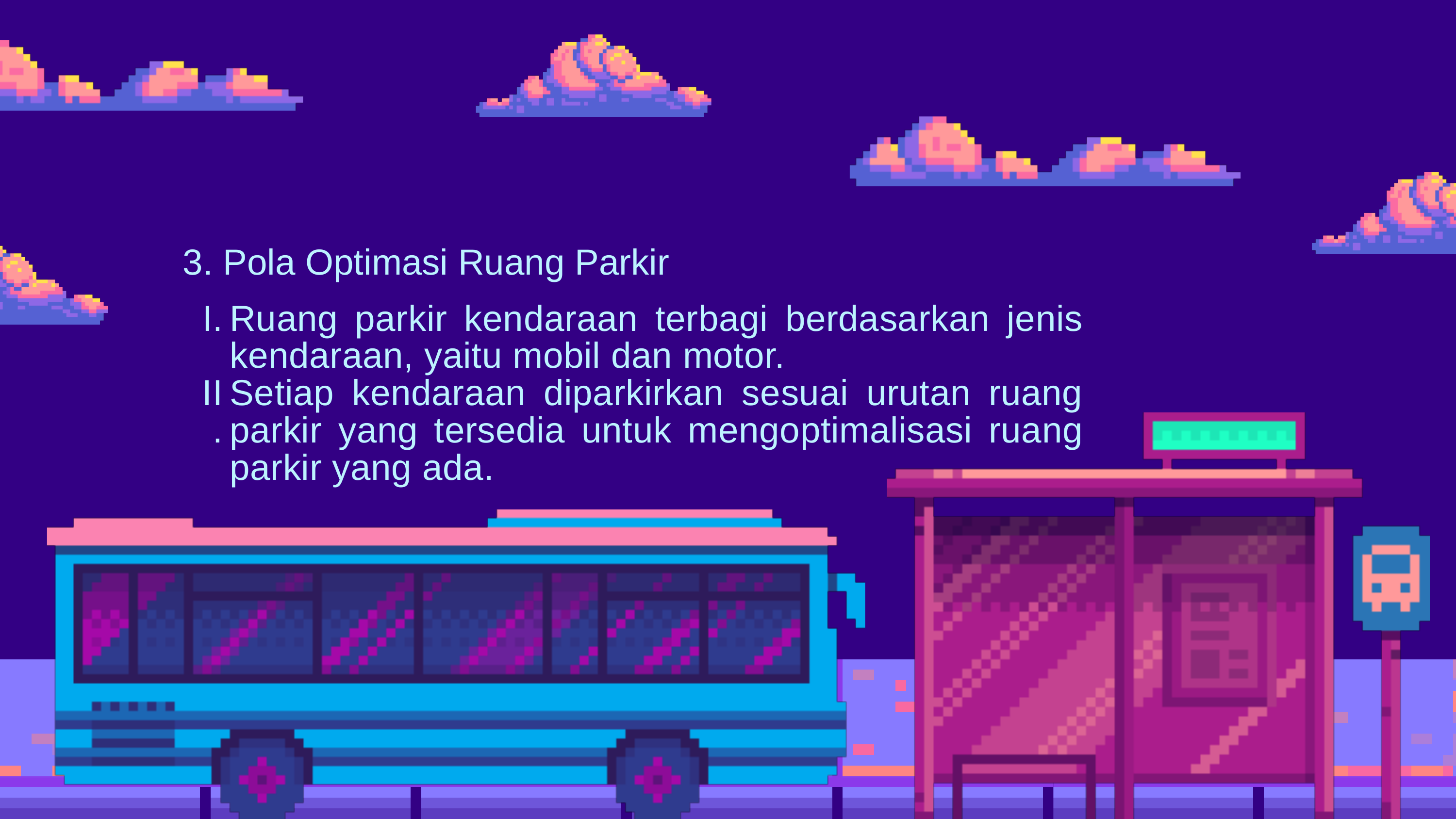

3. Pola Optimasi Ruang Parkir
I.

II.
Ruang parkir kendaraan terbagi berdasarkan jenis kendaraan, yaitu mobil dan motor.
Setiap kendaraan diparkirkan sesuai urutan ruang parkir yang tersedia untuk mengoptimalisasi ruang parkir yang ada.